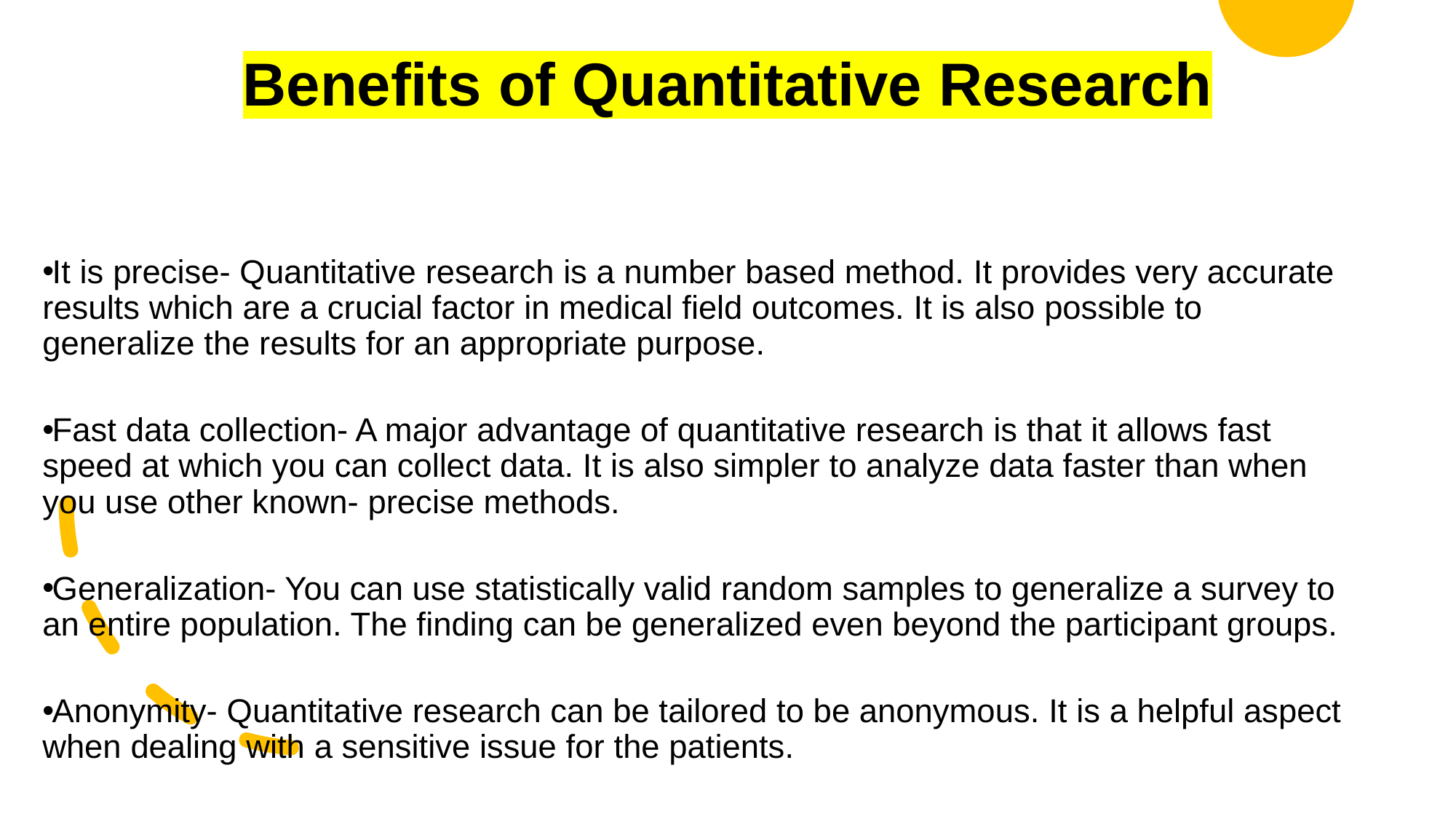

# Benefits of Quantitative Research

It is precise- Quantitative research is a number based method. It provides very accurate results which are a crucial factor in medical field outcomes. It is also possible to generalize the results for an appropriate purpose.

Fast data collection- A major advantage of quantitative research is that it allows fast speed at which you can collect data. It is also simpler to analyze data faster than when you use other known- precise methods.

Generalization- You can use statistically valid random samples to generalize a survey to an entire population. The finding can be generalized even beyond the participant groups.

Anonymity- Quantitative research can be tailored to be anonymous. It is a helpful aspect when dealing with a sensitive issue for the patients.

Created by Tayo Alebiosu